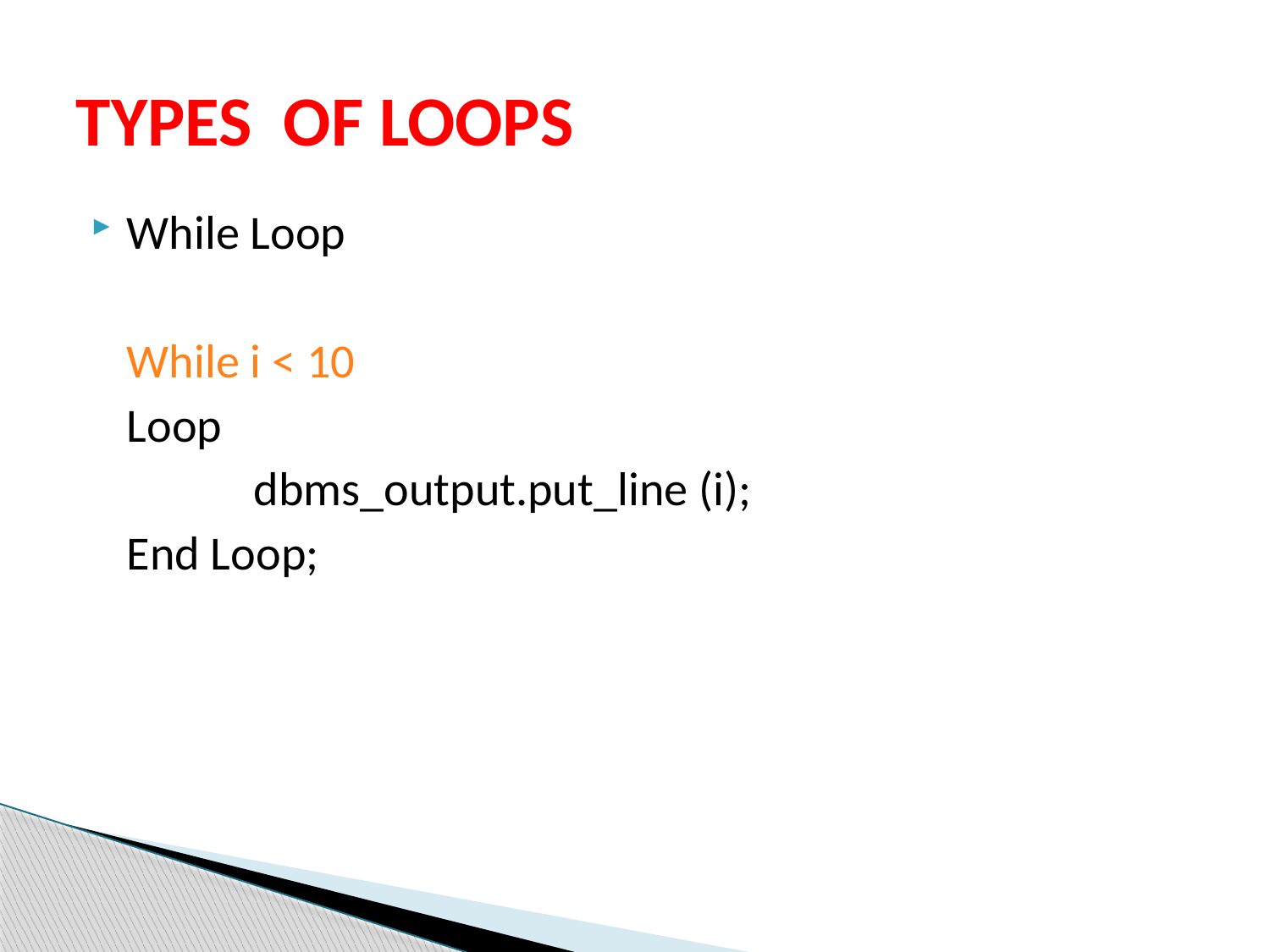

# TYPES  OF LOOPS
While Loop

	While i < 10
	Loop
		dbms_output.put_line (i);
	End Loop;